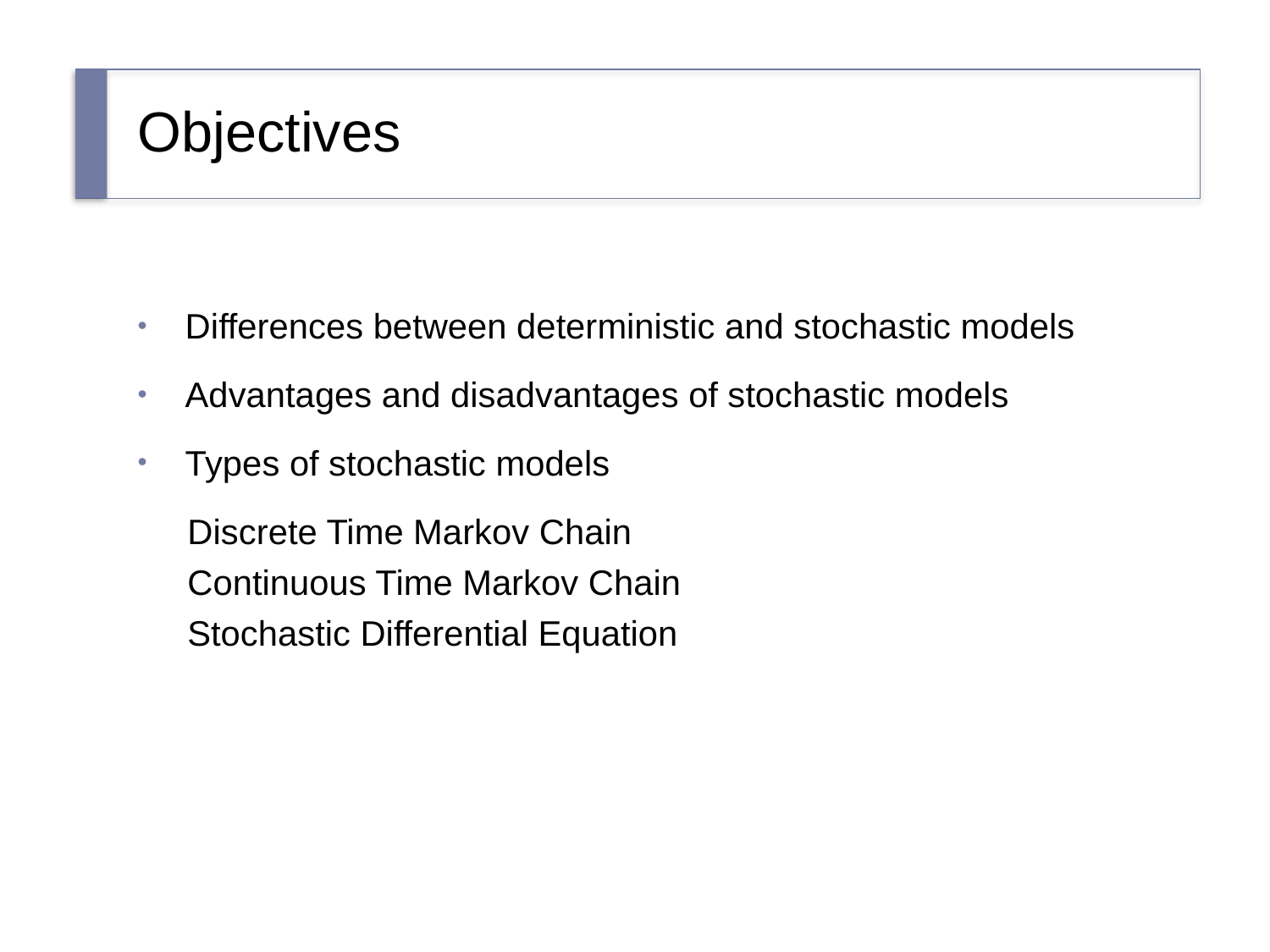

# Objectives
Differences between deterministic and stochastic models
Advantages and disadvantages of stochastic models
Types of stochastic models
Discrete Time Markov Chain
Continuous Time Markov Chain
Stochastic Differential Equation